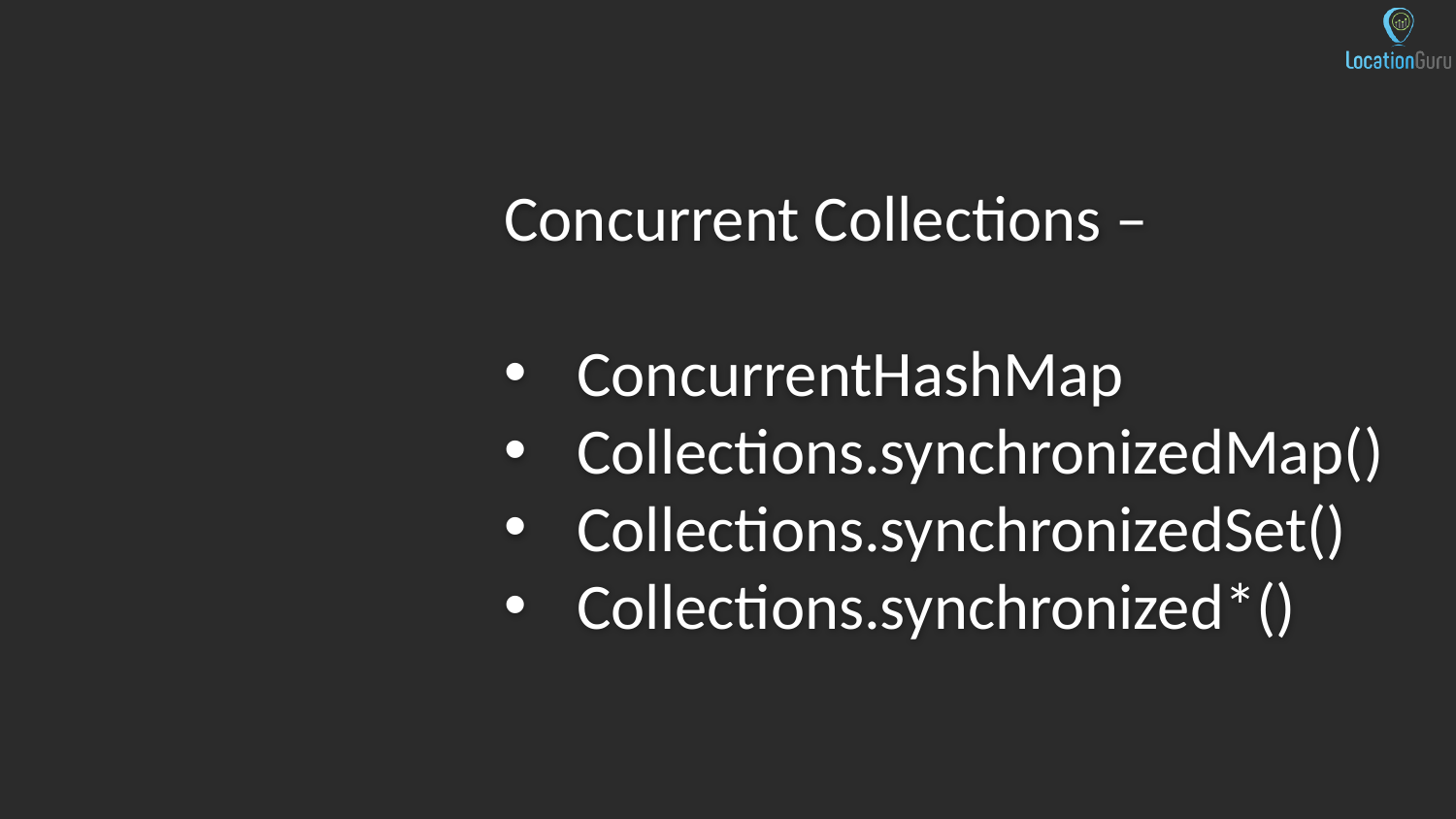

Concurrent Collections –

ConcurrentHashMap
Collections.synchronizedMap()
Collections.synchronizedSet()
Collections.synchronized*()